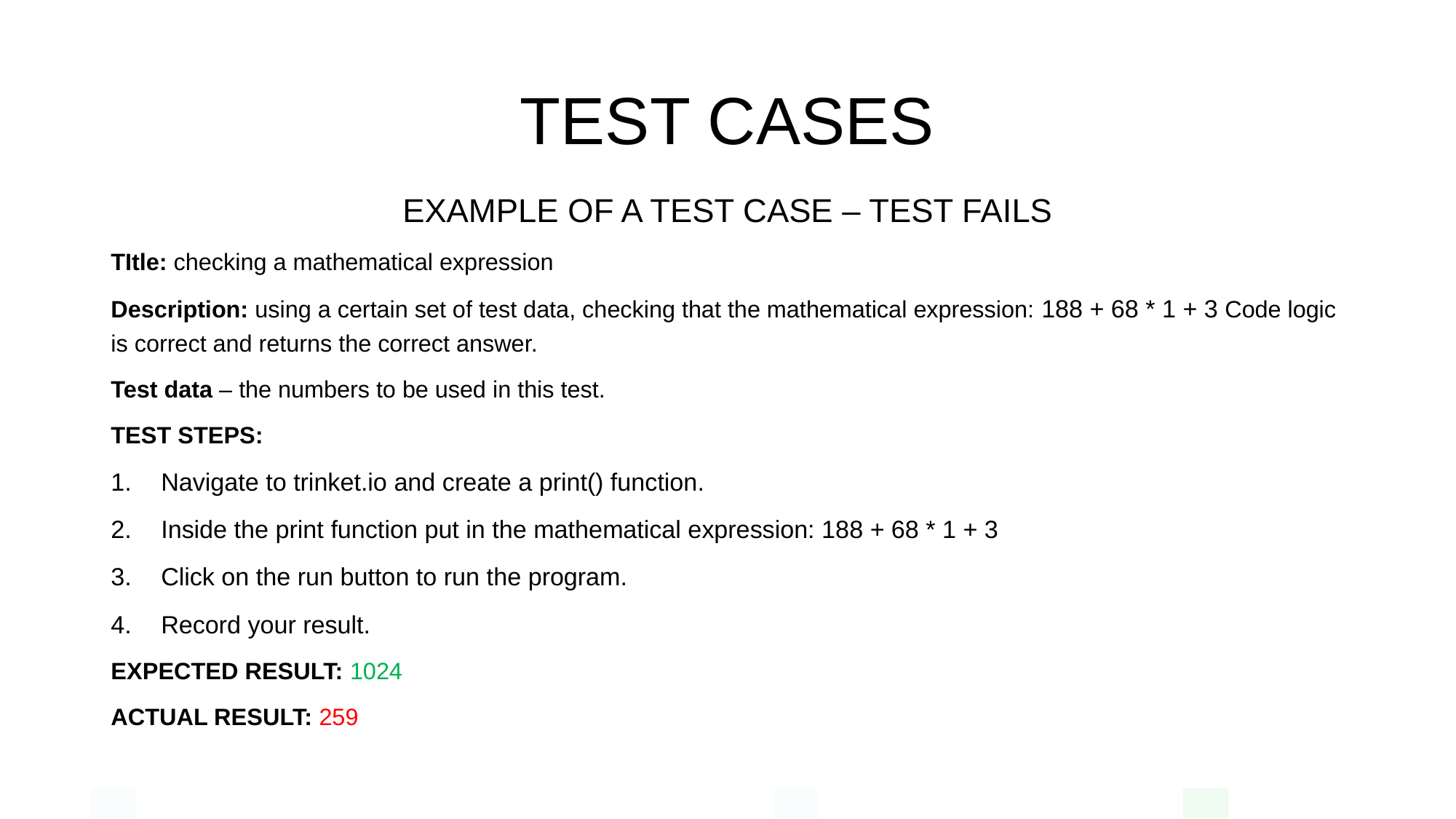

# TEST CASES
EXAMPLE OF A TEST CASE – TEST FAILS
TItle: checking a mathematical expression
Description: using a certain set of test data, checking that the mathematical expression: 188 + 68 * 1 + 3 Code logic is correct and returns the correct answer.
Test data – the numbers to be used in this test.
TEST STEPS:
Navigate to trinket.io and create a print() function.
Inside the print function put in the mathematical expression: 188 + 68 * 1 + 3
Click on the run button to run the program.
Record your result.
EXPECTED RESULT: 1024
ACTUAL RESULT: 259